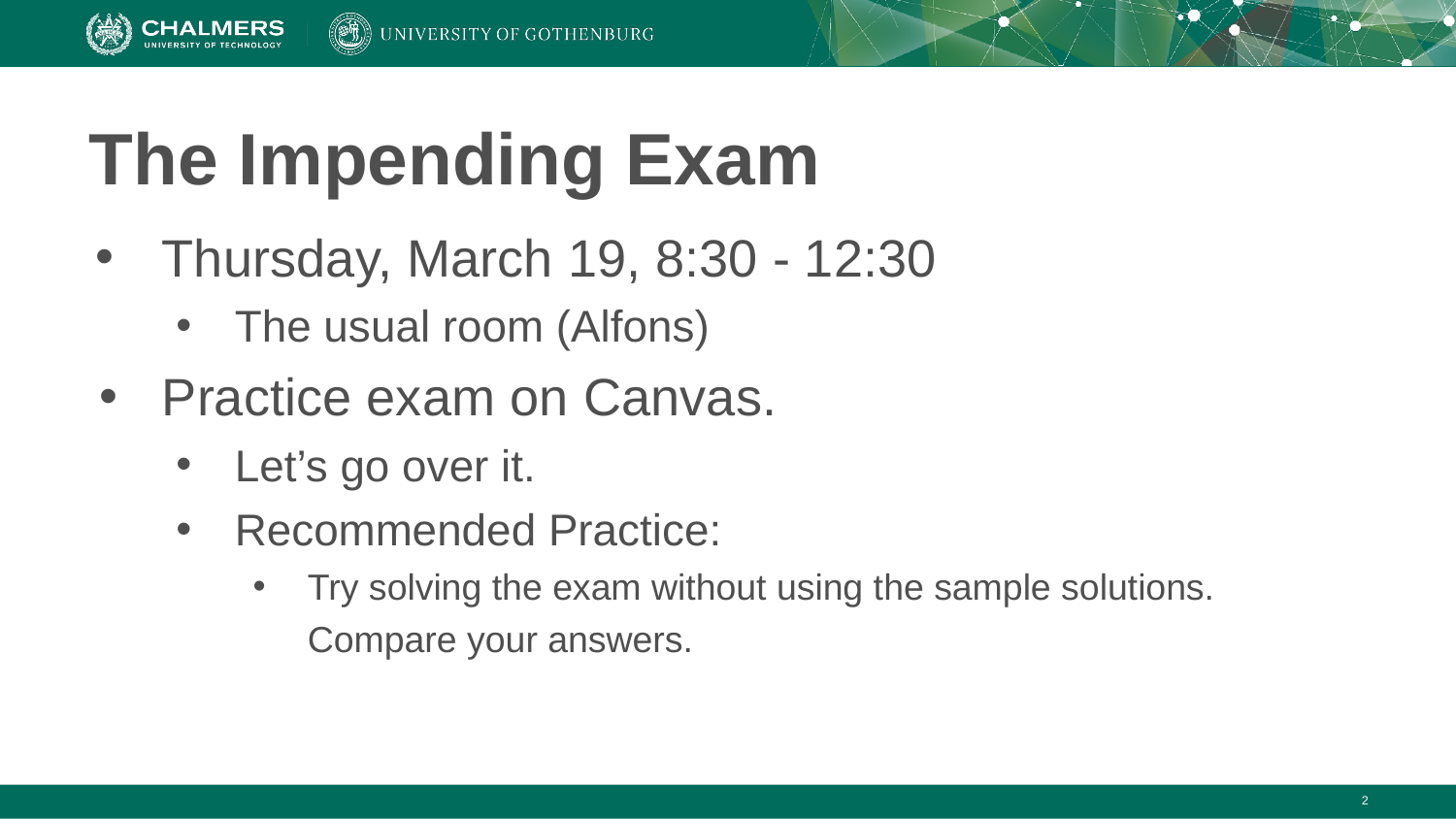

# The Impending Exam
Thursday, March 19, 8:30 - 12:30
The usual room (Alfons)
Practice exam on Canvas.
Let’s go over it.
Recommended Practice:
Try solving the exam without using the sample solutions. Compare your answers.
2